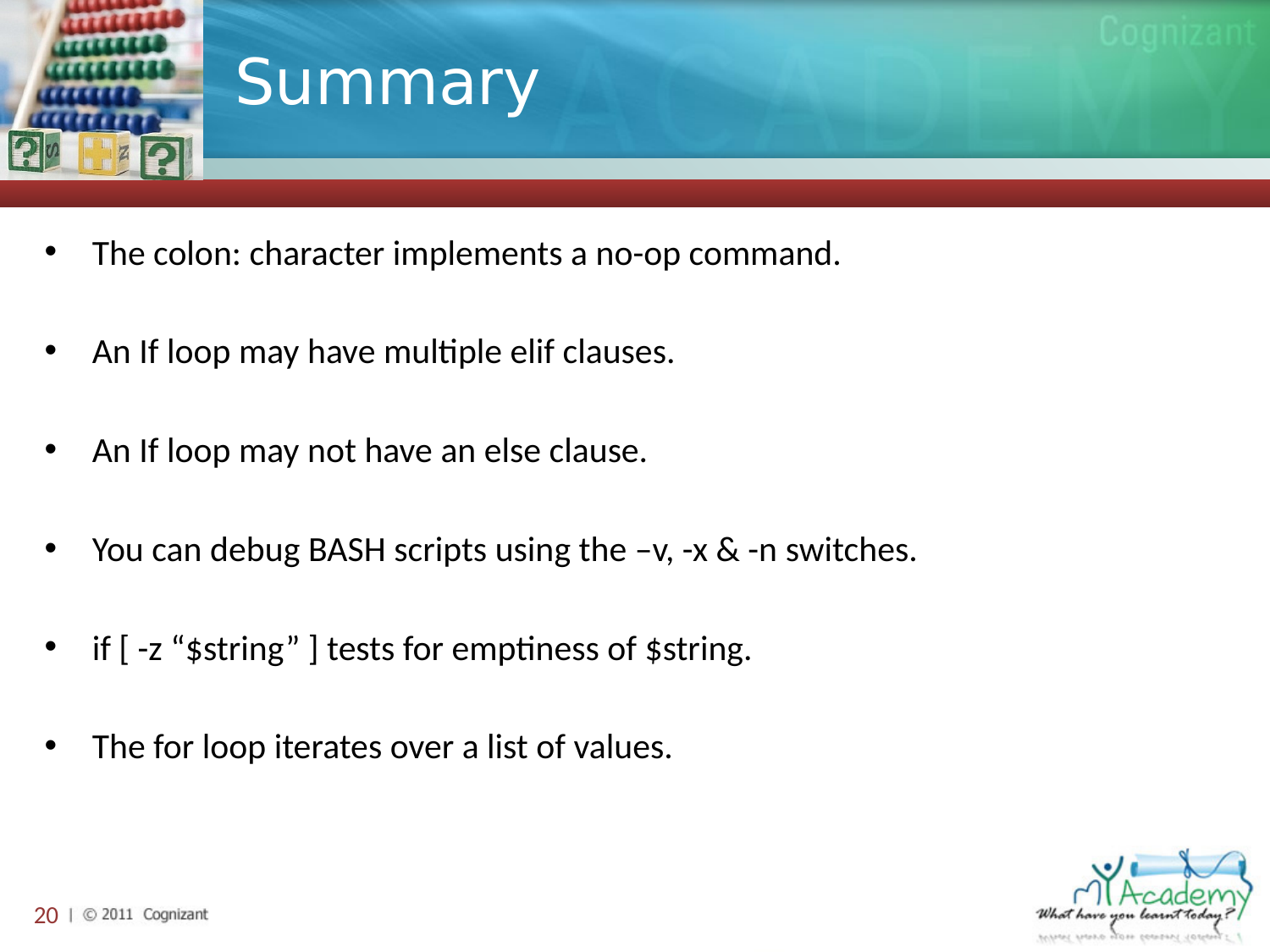

# Summary
The colon: character implements a no-op command.

An If loop may have multiple elif clauses.

An If loop may not have an else clause.

You can debug BASH scripts using the –v, -x & -n switches.

if [ -z “$string” ] tests for emptiness of $string.

The for loop iterates over a list of values.

20